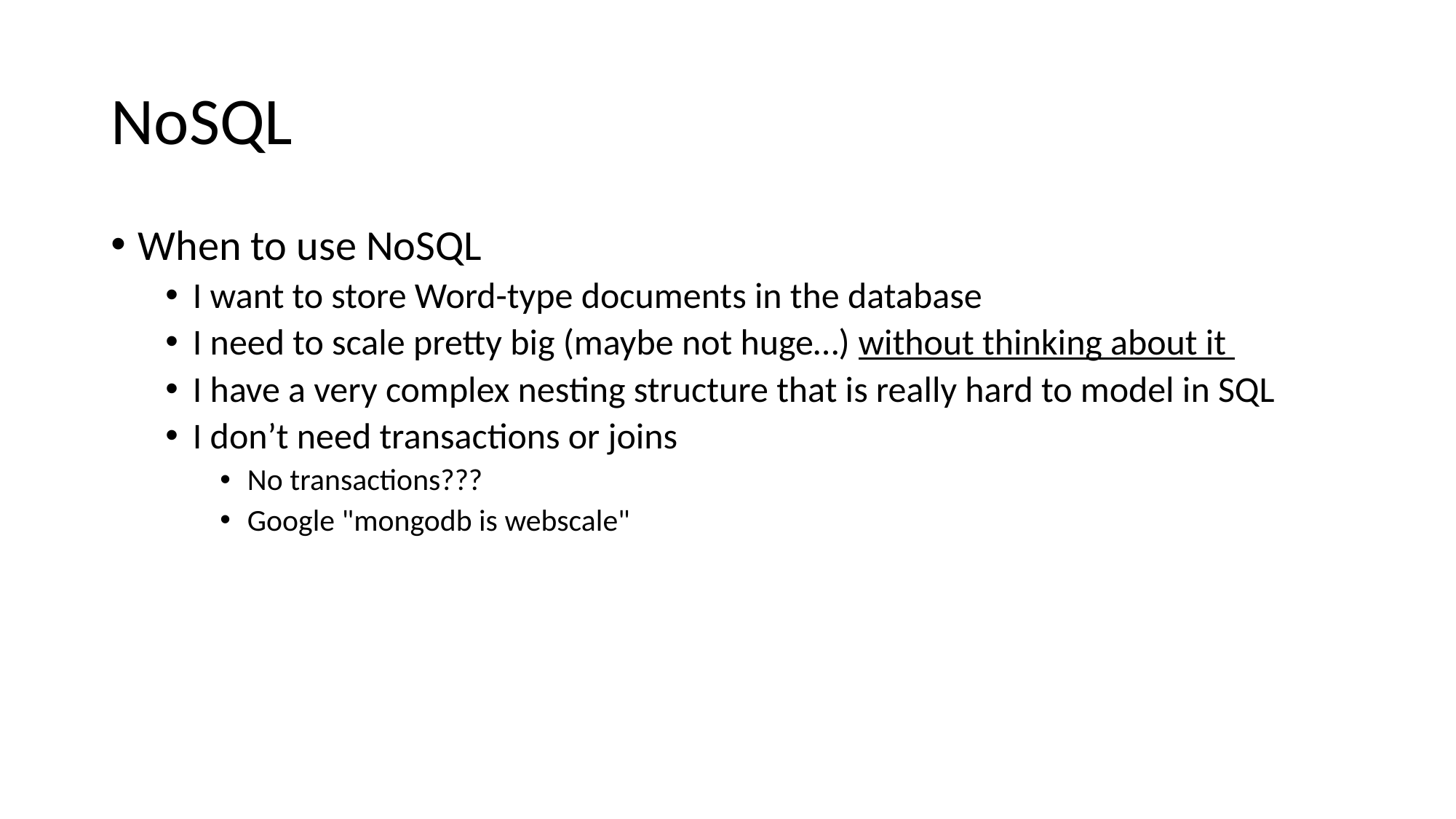

# NoSQL
When to use NoSQL
I want to store Word-type documents in the database
I need to scale pretty big (maybe not huge…) without thinking about it
I have a very complex nesting structure that is really hard to model in SQL
I don’t need transactions or joins
No transactions???
Google "mongodb is webscale"